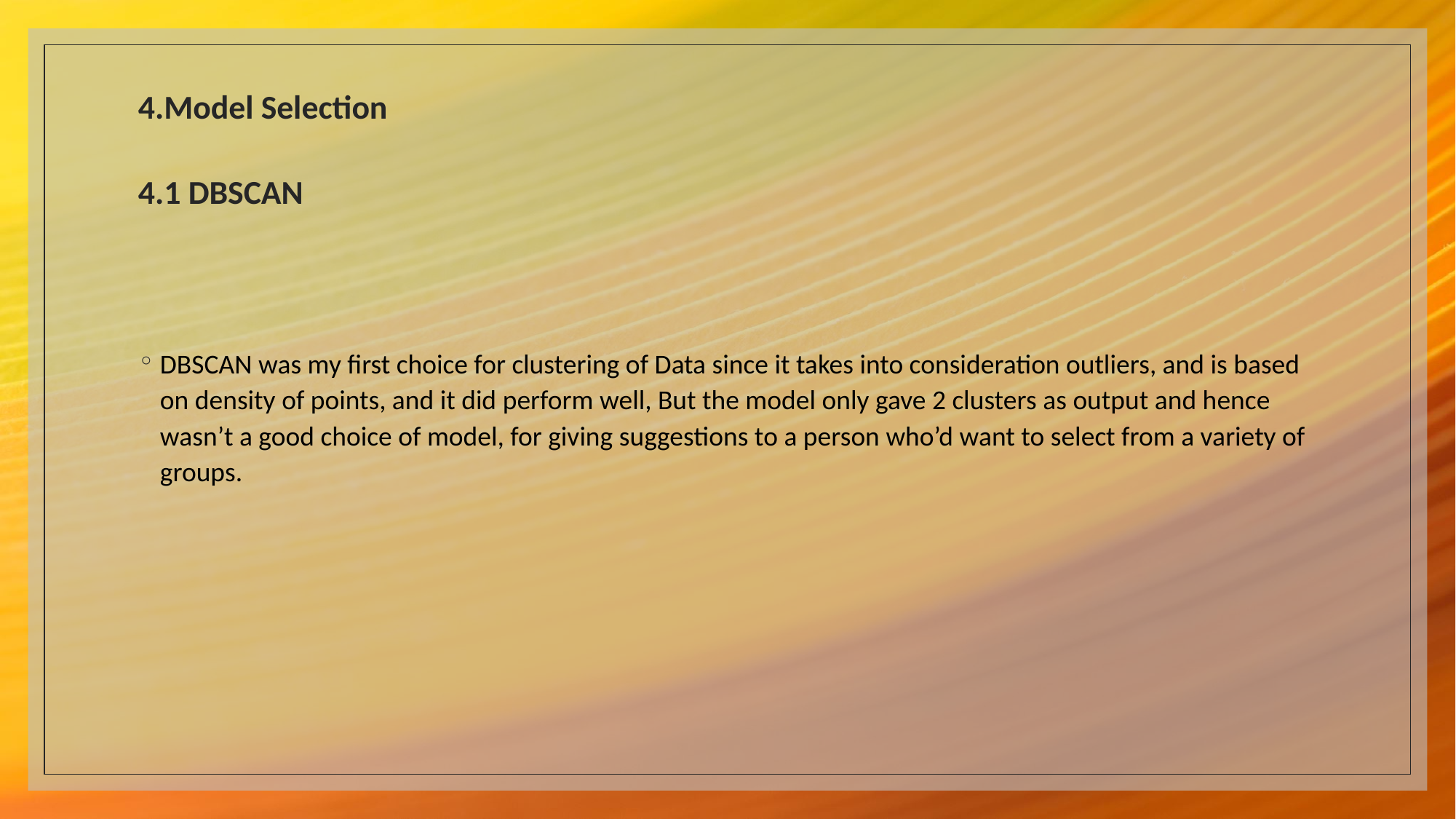

# 4.Model Selection 4.1 DBSCAN
DBSCAN was my first choice for clustering of Data since it takes into consideration outliers, and is based on density of points, and it did perform well, But the model only gave 2 clusters as output and hence wasn’t a good choice of model, for giving suggestions to a person who’d want to select from a variety of groups.